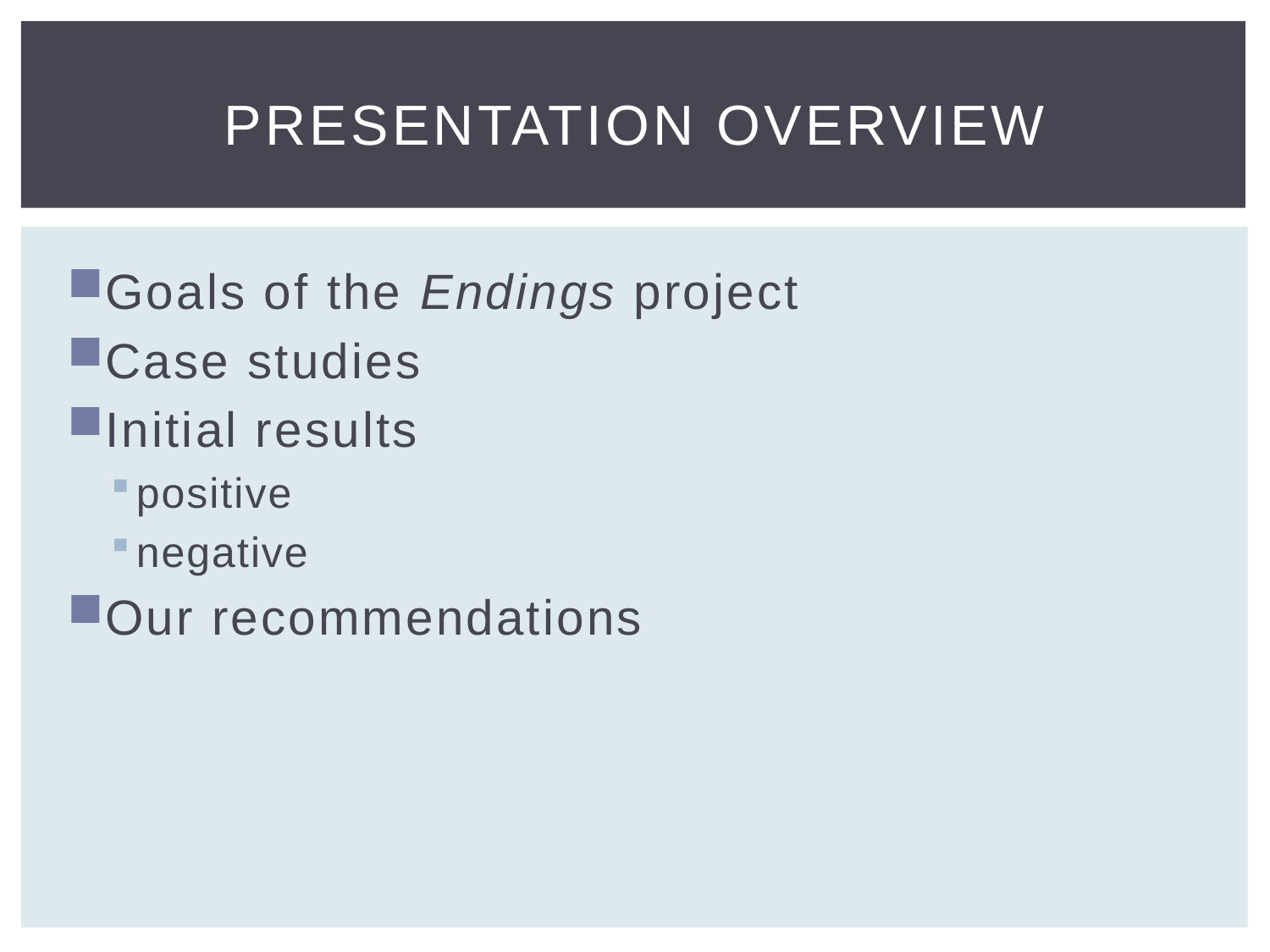

# Presentation Overview
Goals of the Endings project
Case studies
Initial results
positive
negative
Our recommendations